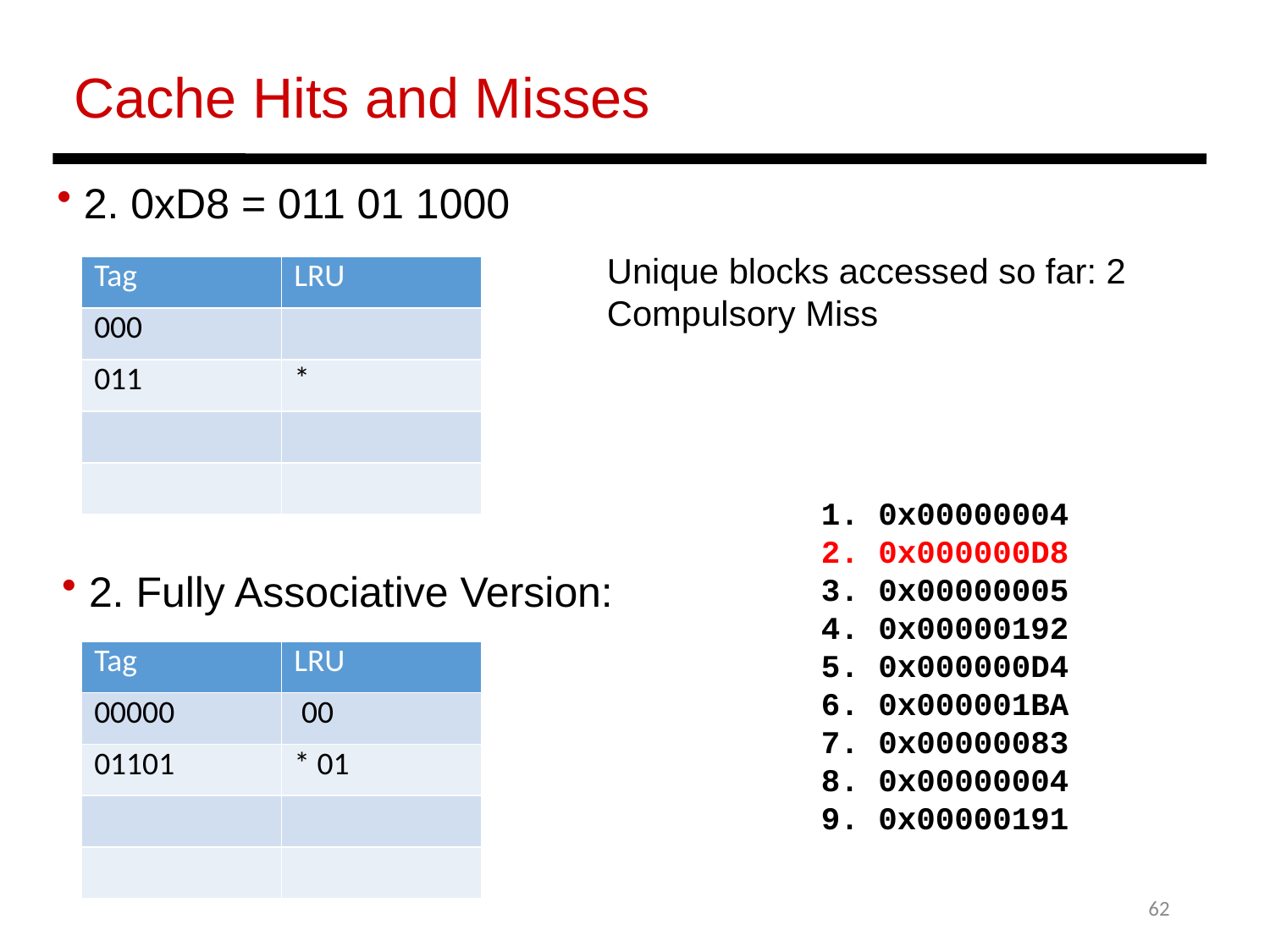

Cache Hits and Misses

 2. 0xD8 = 011 01 1000
Unique blocks accessed so far: 2
Compulsory Miss
| Tag | LRU |
| --- | --- |
| 000 |  |
| 011 | \* |
|  |  |
|  |  |
1. 0x00000004
2. 0x000000D8
3. 0x00000005
4. 0x00000192
5. 0x000000D4
6. 0x000001BA
7. 0x00000083
8. 0x00000004
9. 0x00000191
 2. Fully Associative Version:
| Tag | LRU |
| --- | --- |
| 00000 | 00 |
| 01101 | \* 01 |
|  |  |
|  |  |
62